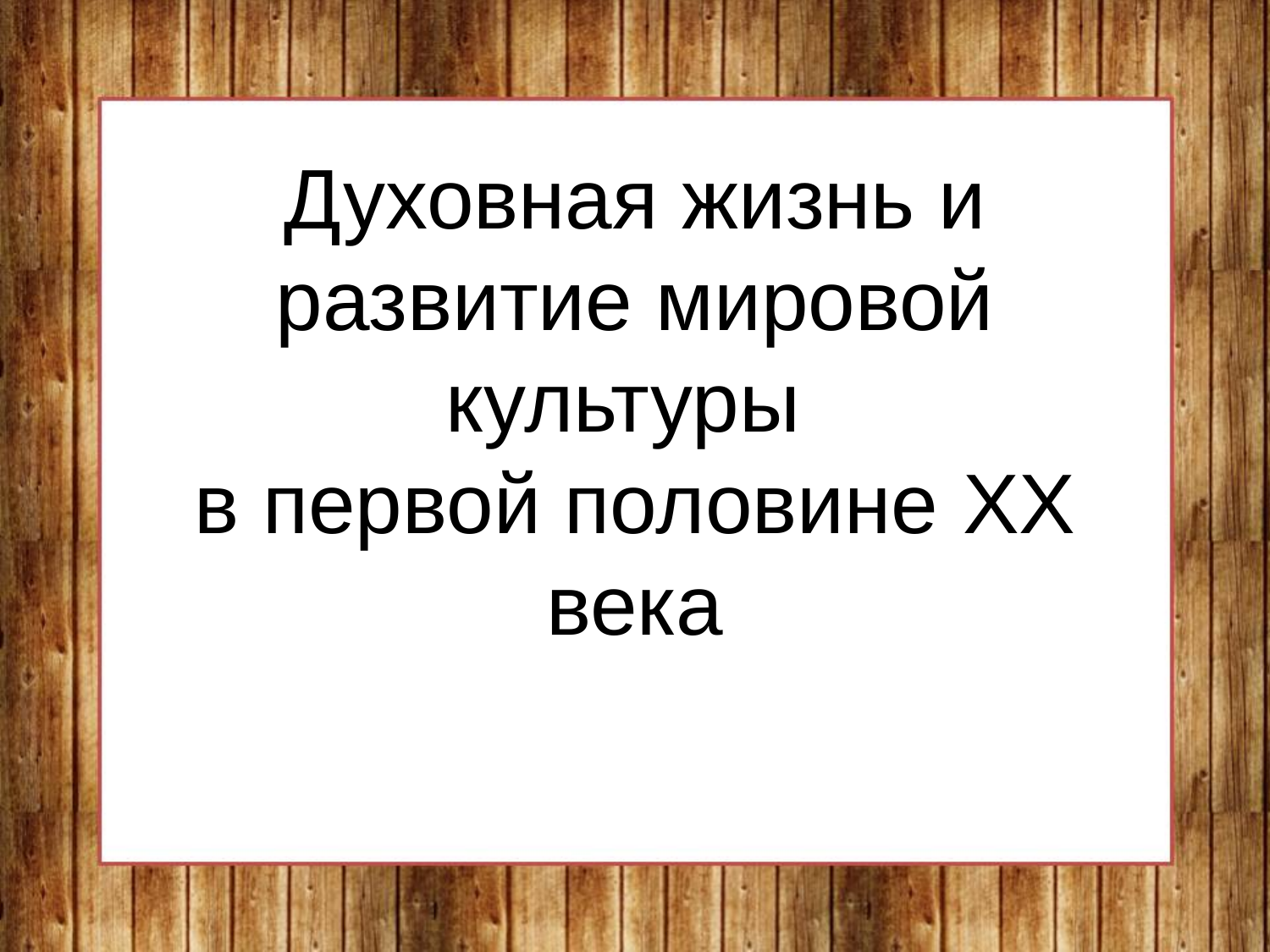

# Духовная жизнь и развитие мировой культуры в первой половине XX века